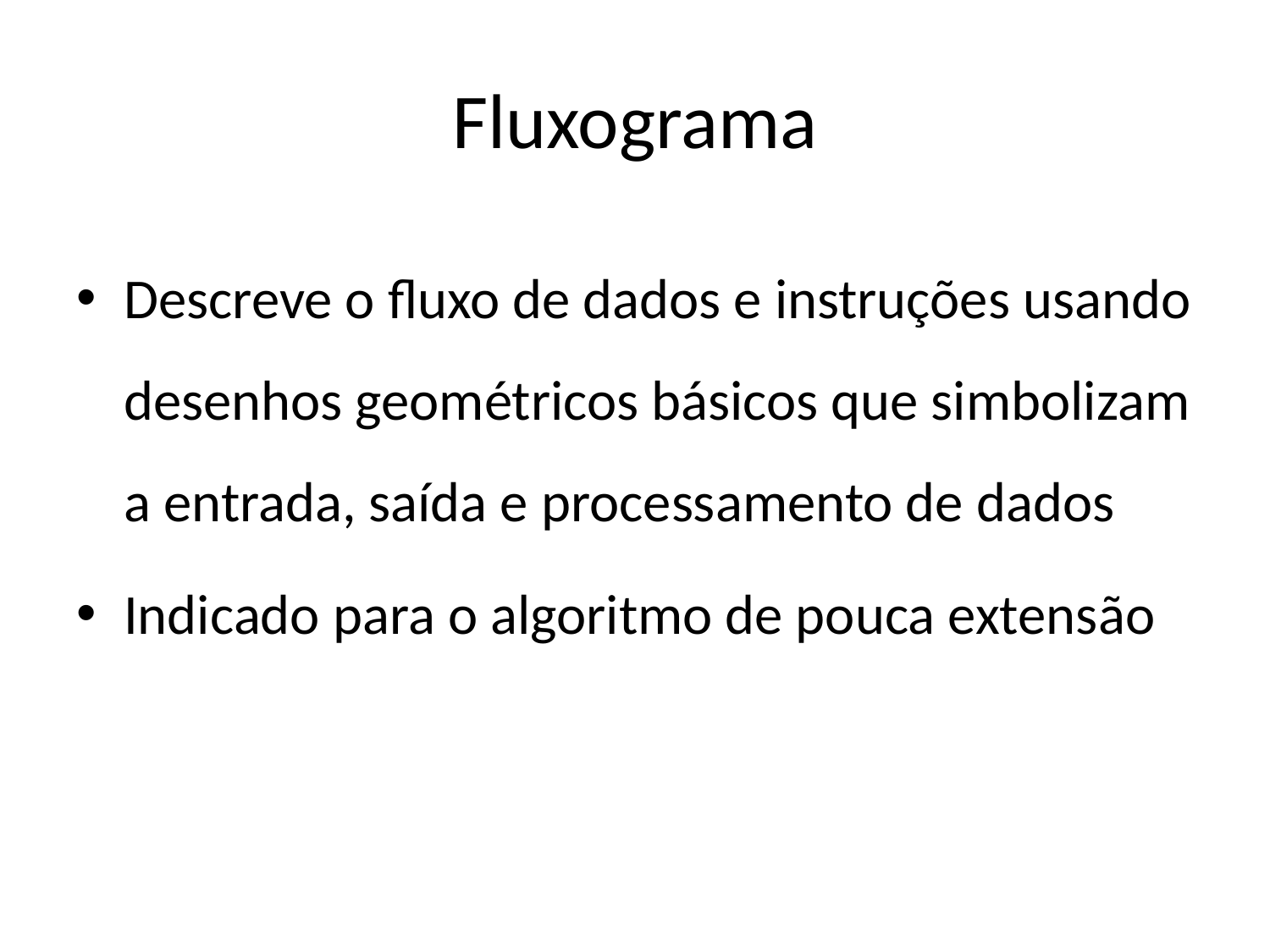

# Fluxograma
Descreve o fluxo de dados e instruções usando desenhos geométricos básicos que simbolizam a entrada, saída e processamento de dados
Indicado para o algoritmo de pouca extensão